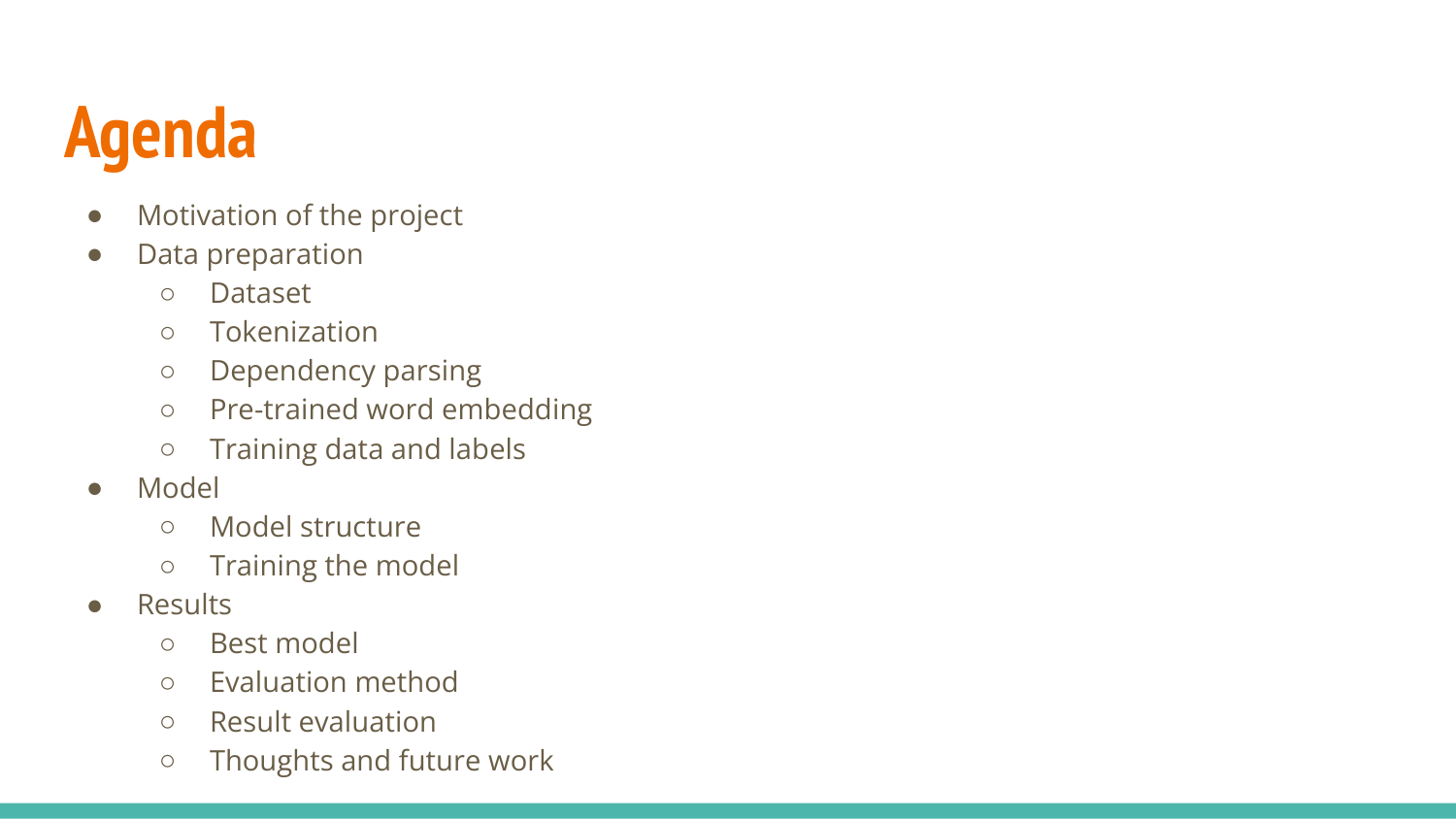

# Agenda
Motivation of the project
Data preparation
Dataset
Tokenization
Dependency parsing
Pre-trained word embedding
Training data and labels
Model
Model structure
Training the model
Results
Best model
Evaluation method
Result evaluation
Thoughts and future work